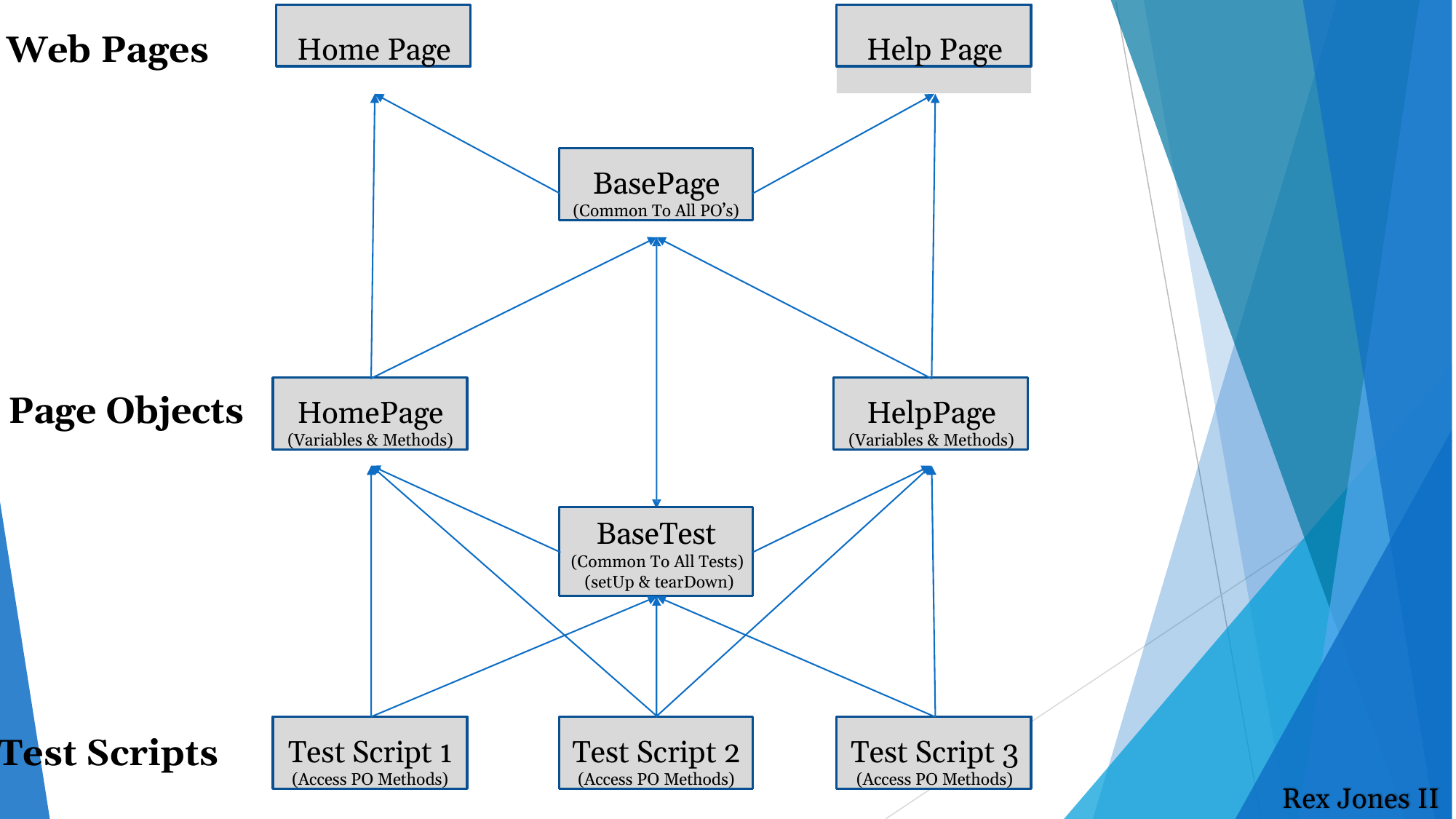

Home Page

Help Page
# Web Pages

BasePage
(Common To All PO’s)

HomePage
(Variables & Methods)
HelpPage
(Variables & Methods)
Page Objects

BaseTest
(Common To All Tests)  (setUp & tearDown)
Test Script 1
(Access PO Methods)
Test Script 2
(Access PO Methods)
Test Script 3
(Access PO Methods)
Test Scripts
Rex Jones II